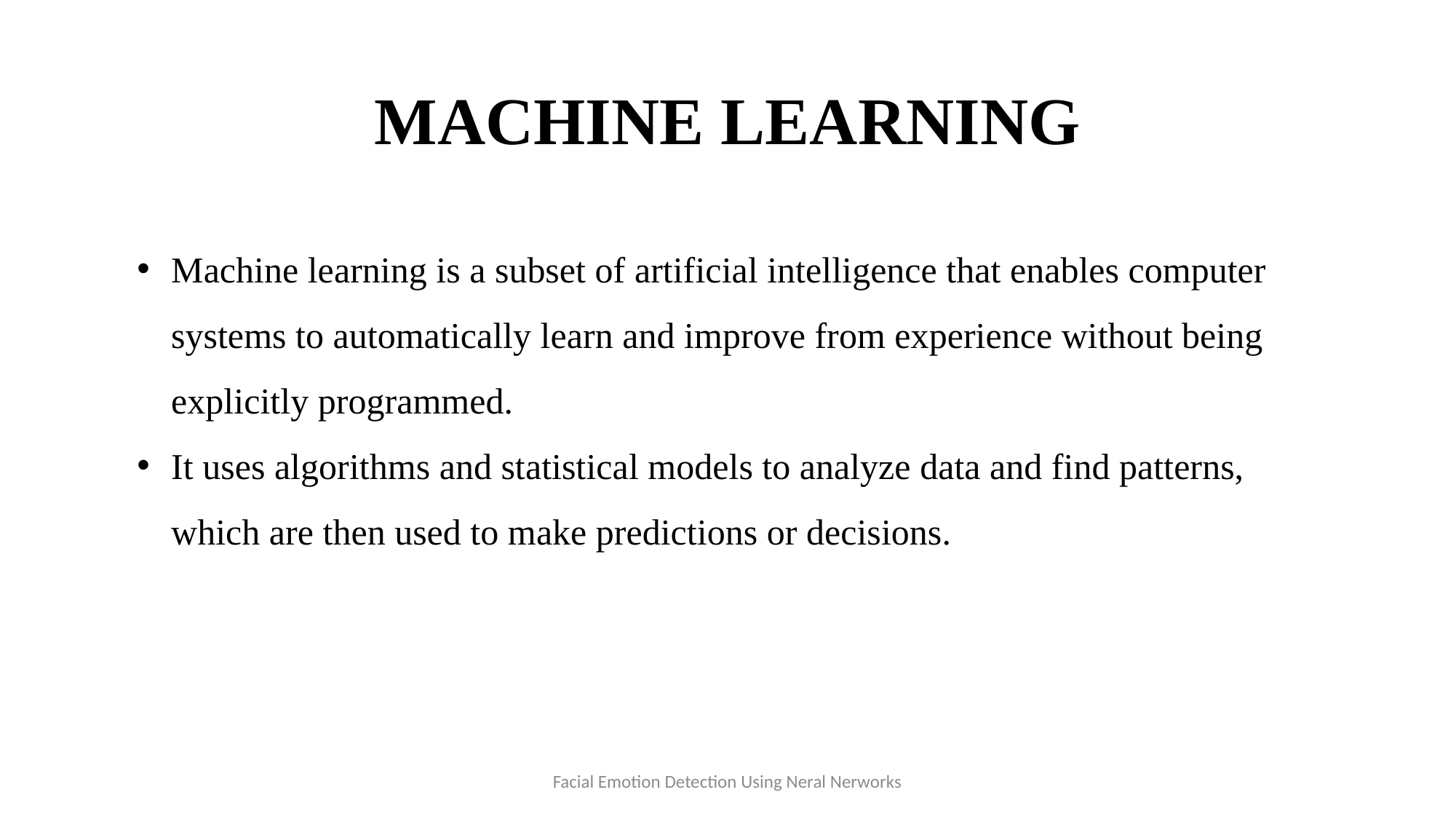

# MACHINE LEARNING
Machine learning is a subset of artificial intelligence that enables computer systems to automatically learn and improve from experience without being explicitly programmed.
It uses algorithms and statistical models to analyze data and find patterns, which are then used to make predictions or decisions.

Facial Emotion Detection Using Neral Nerworks
7